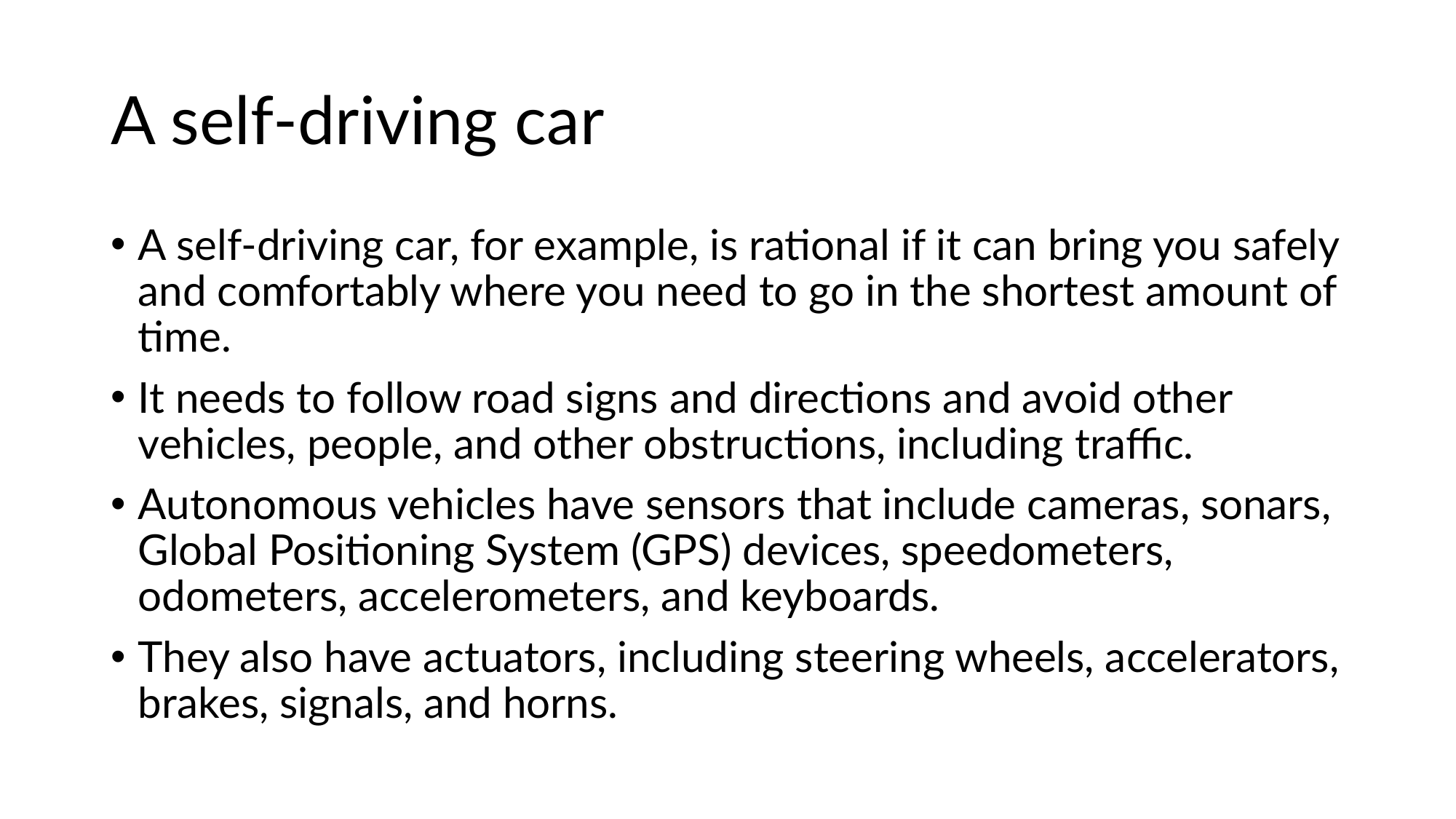

# A self-driving car
A self-driving car, for example, is rational if it can bring you safely and comfortably where you need to go in the shortest amount of time.
It needs to follow road signs and directions and avoid other vehicles, people, and other obstructions, including traffic.
Autonomous vehicles have sensors that include cameras, sonars, Global Positioning System (GPS) devices, speedometers, odometers, accelerometers, and keyboards.
They also have actuators, including steering wheels, accelerators, brakes, signals, and horns.